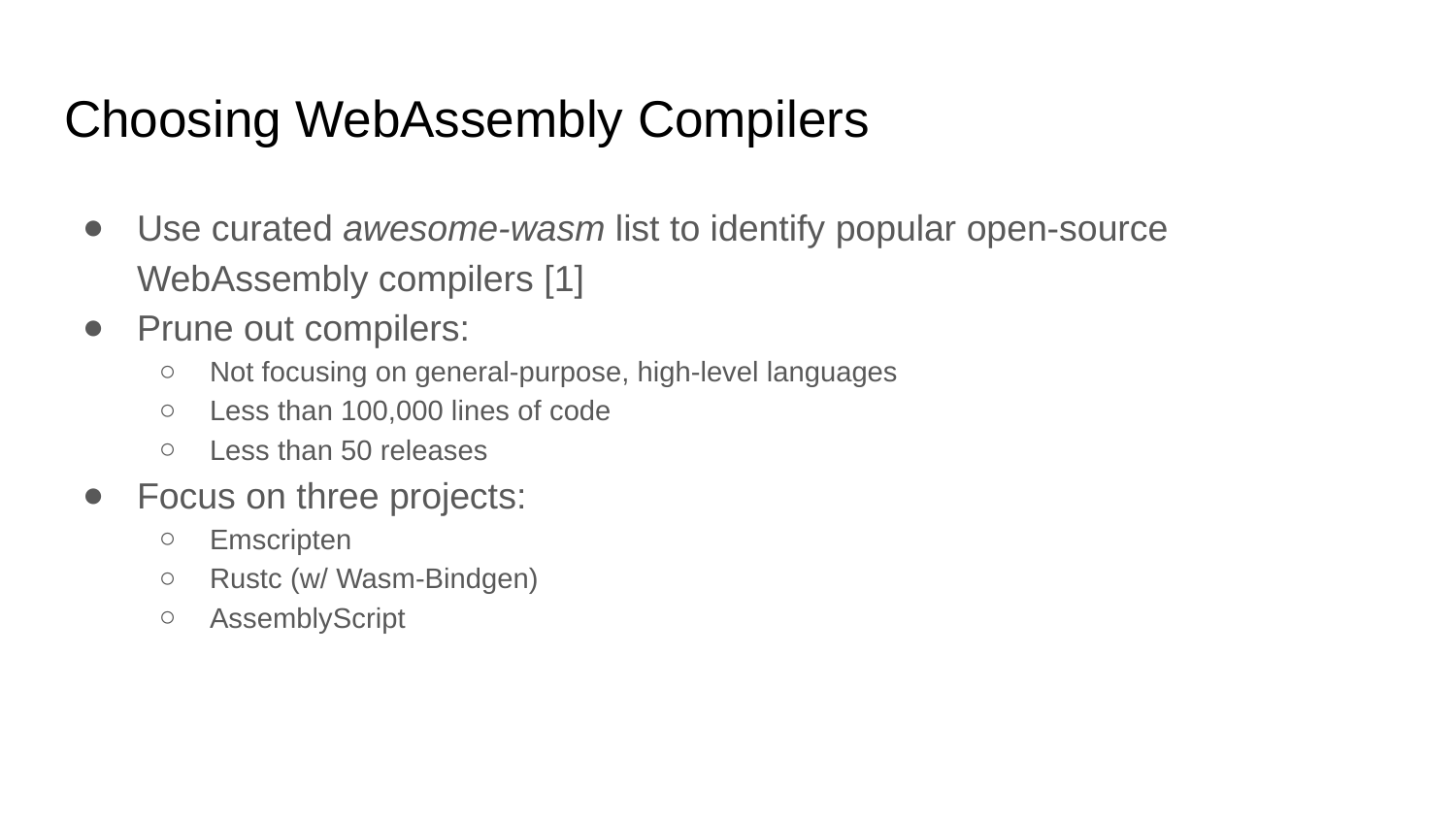

# Choosing WebAssembly Compilers
Use curated awesome-wasm list to identify popular open-source WebAssembly compilers [1]
Prune out compilers:
Not focusing on general-purpose, high-level languages
Less than 100,000 lines of code
Less than 50 releases
Focus on three projects:
Emscripten
Rustc (w/ Wasm-Bindgen)
AssemblyScript